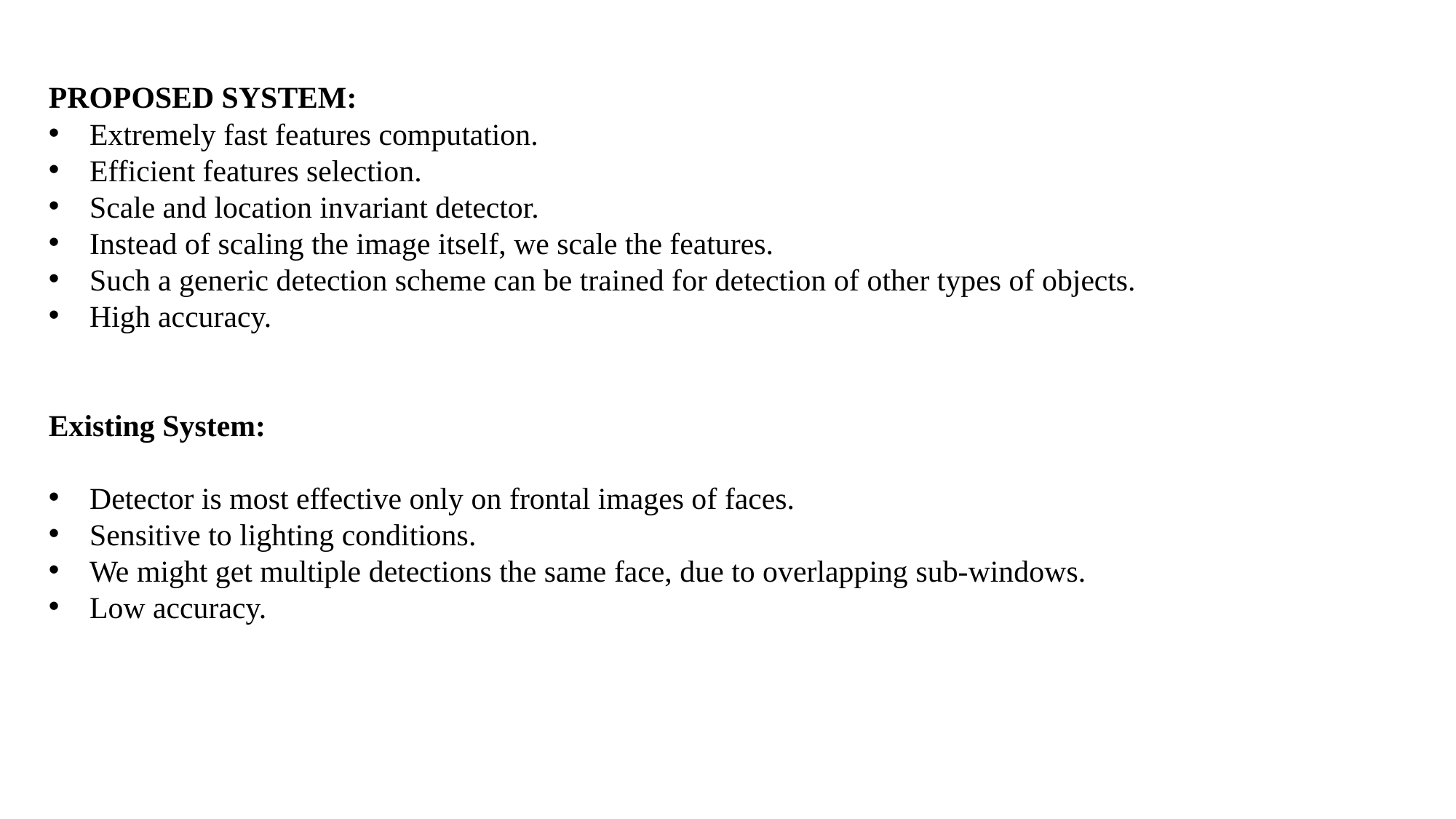

PROPOSED SYSTEM:
Extremely fast features computation.
Efficient features selection.
Scale and location invariant detector.
Instead of scaling the image itself, we scale the features.
Such a generic detection scheme can be trained for detection of other types of objects.
High accuracy.

Existing System:

Detector is most effective only on frontal images of faces.
Sensitive to lighting conditions.
We might get multiple detections the same face, due to overlapping sub-windows.
Low accuracy.